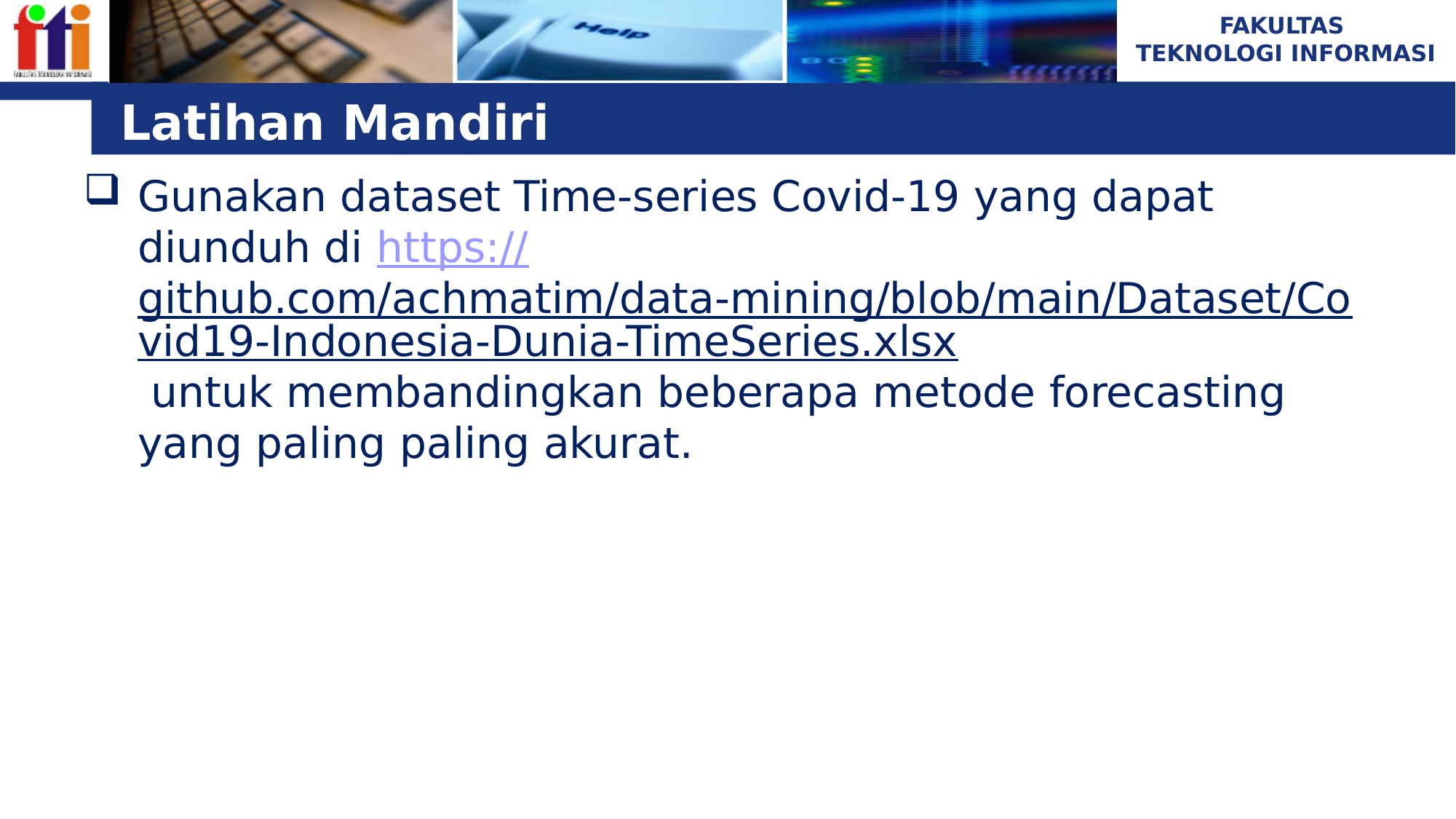

# Latihan Mandiri
Gunakan dataset Time-series Covid-19 yang dapat diunduh di https://github.com/achmatim/data-mining/blob/main/Dataset/Covid19-Indonesia-Dunia-TimeSeries.xlsx untuk membandingkan beberapa metode forecasting yang paling paling akurat.